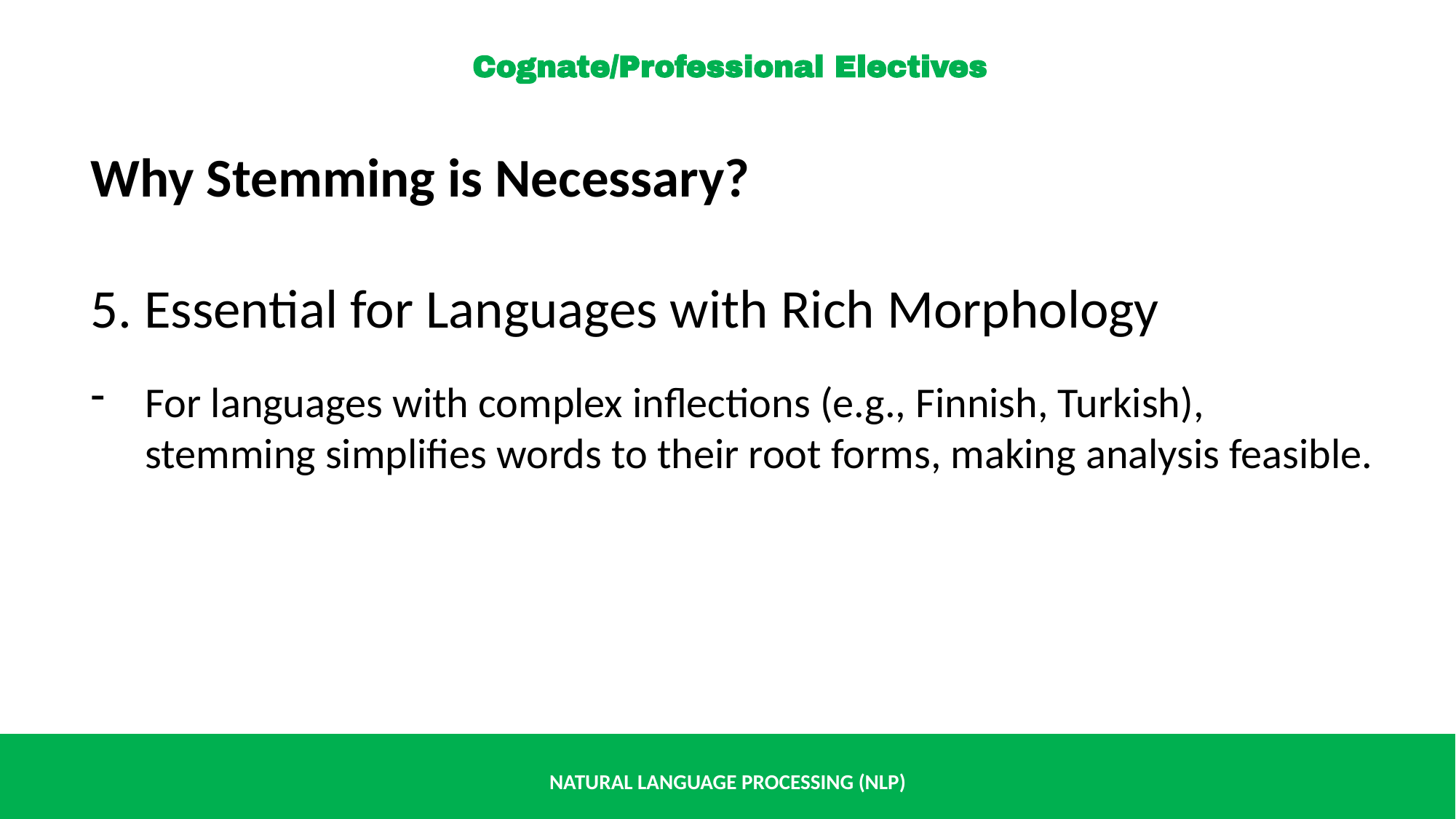

Why Stemming is Necessary?

5. Essential for Languages with Rich Morphology

For languages with complex inflections (e.g., Finnish, Turkish), stemming simplifies words to their root forms, making analysis feasible.